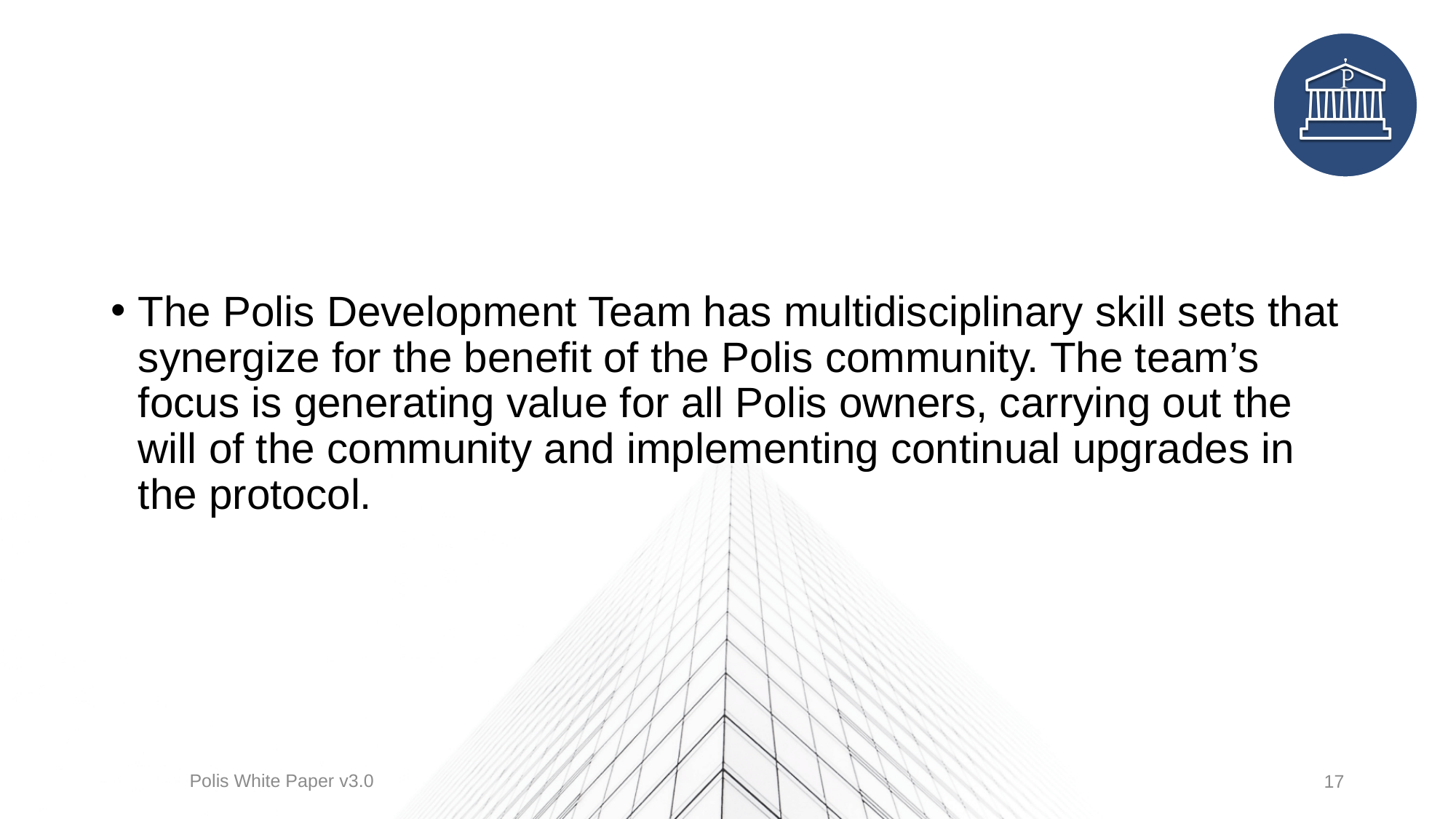

#

The Polis Development Team has multidisciplinary skill sets that synergize for the benefit of the Polis community. The team’s focus is generating value for all Polis owners, carrying out the will of the community and implementing continual upgrades in the protocol.
Polis White Paper v3.0
17